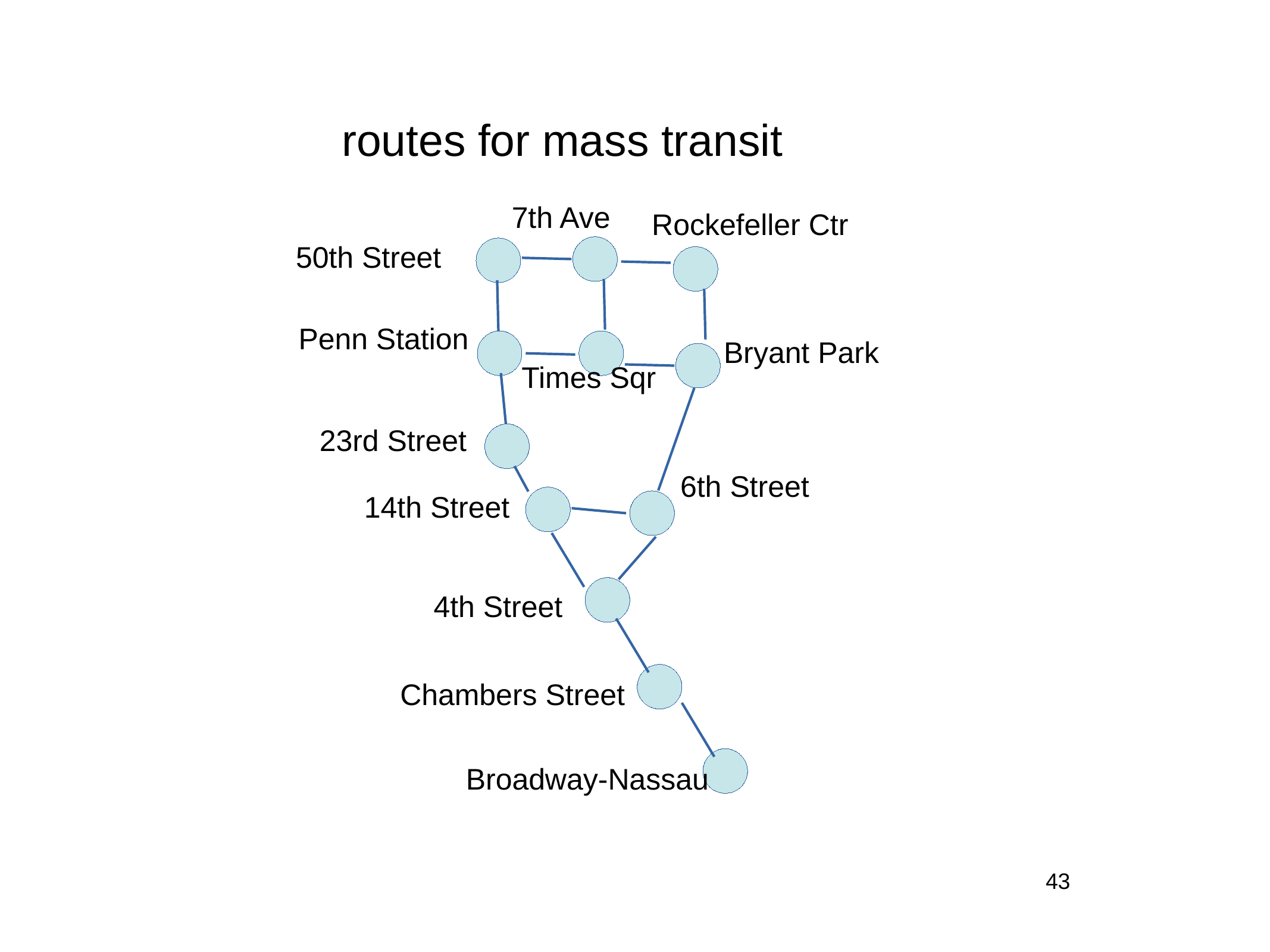

routes for mass transit
7th Ave
Rockefeller Ctr

50th Street

Penn Station

Bryant Park

Times Sqr

23rd Street

6th Street

14th Street

4th Street

Chambers Street

Broadway-Nassau
43